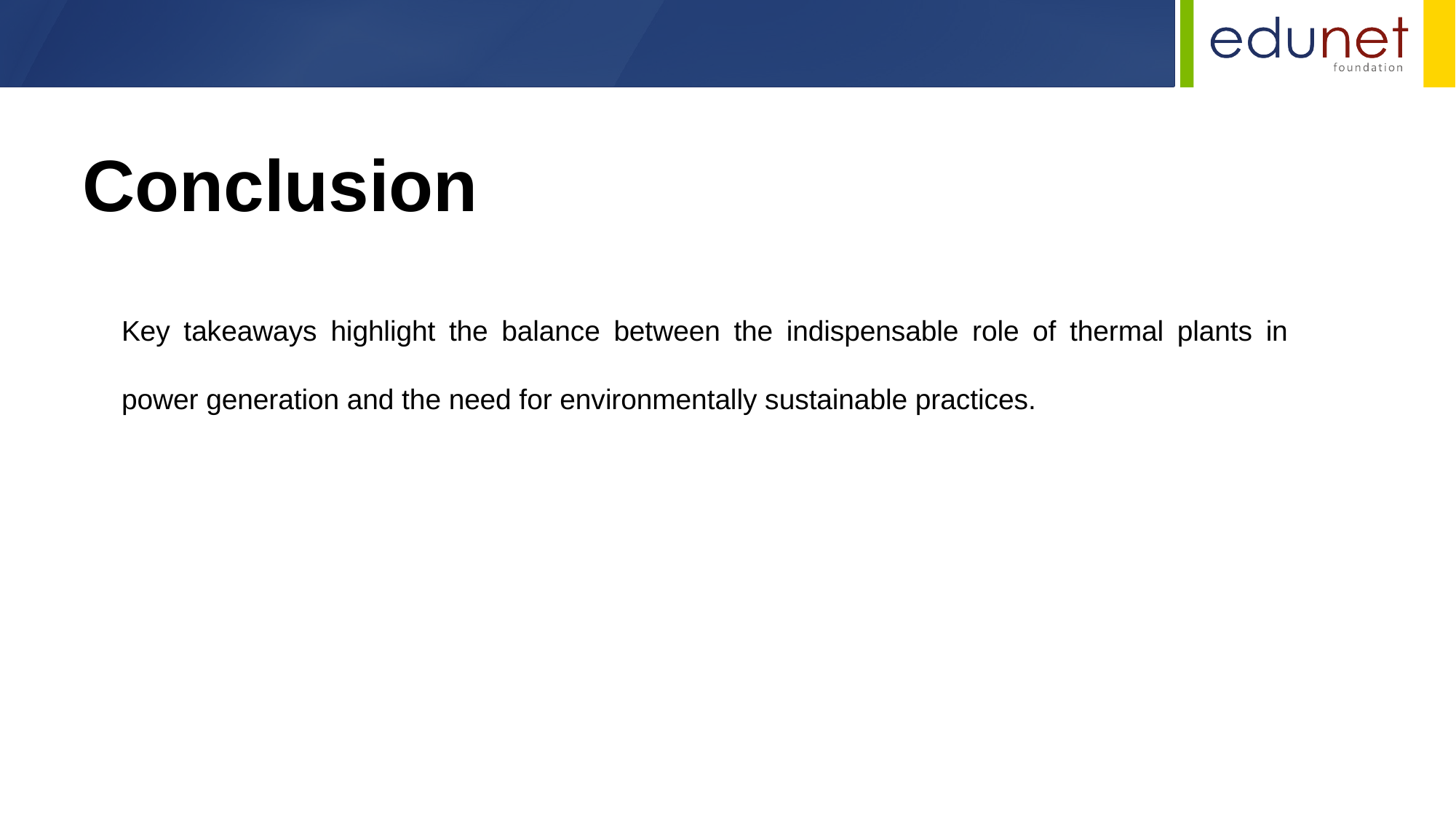

Conclusion

Key takeaways highlight the balance between the indispensable role of thermal plants in power generation and the need for environmentally sustainable practices.